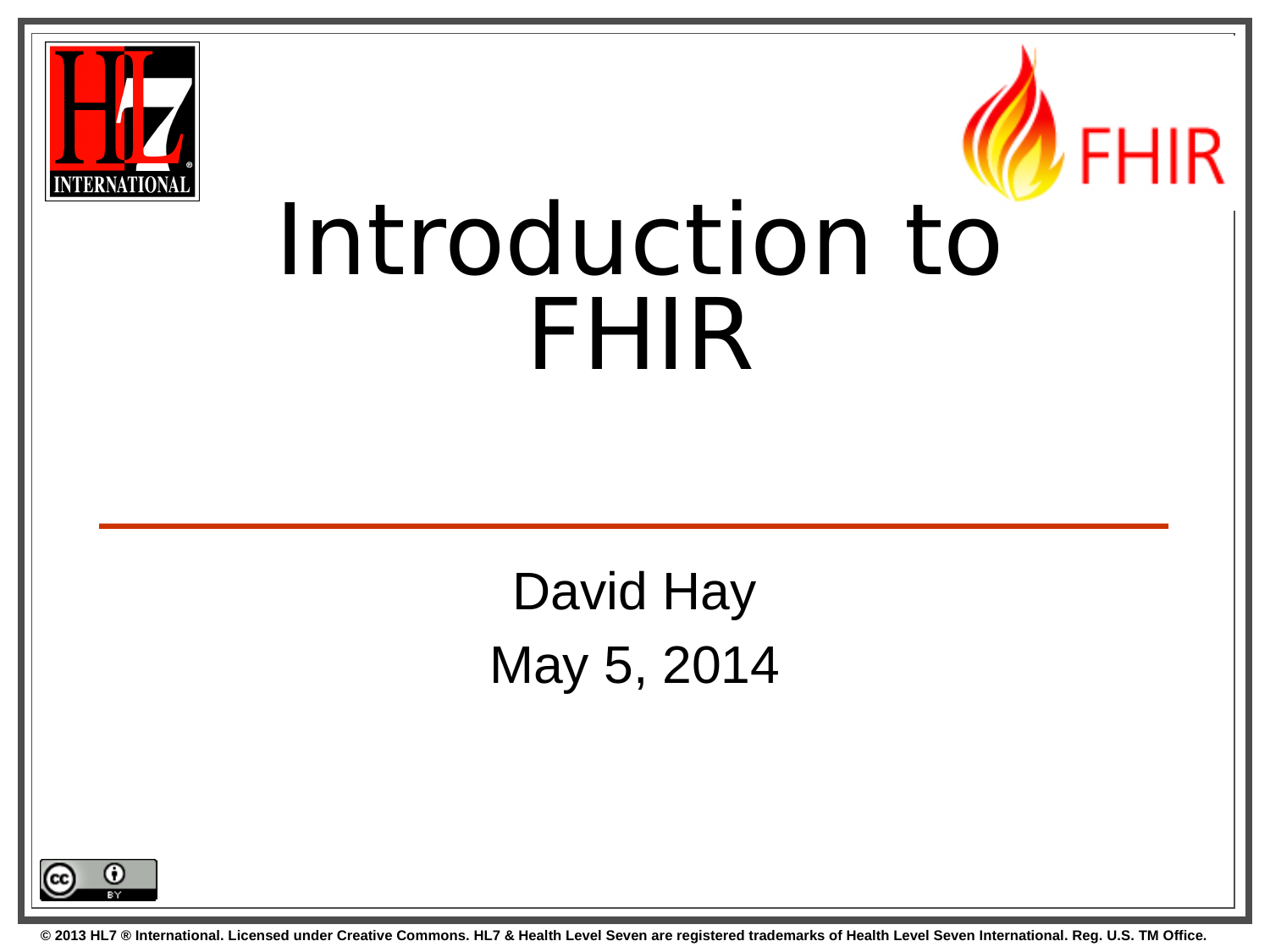

# Introduction to FHIR
David Hay
May 5, 2014